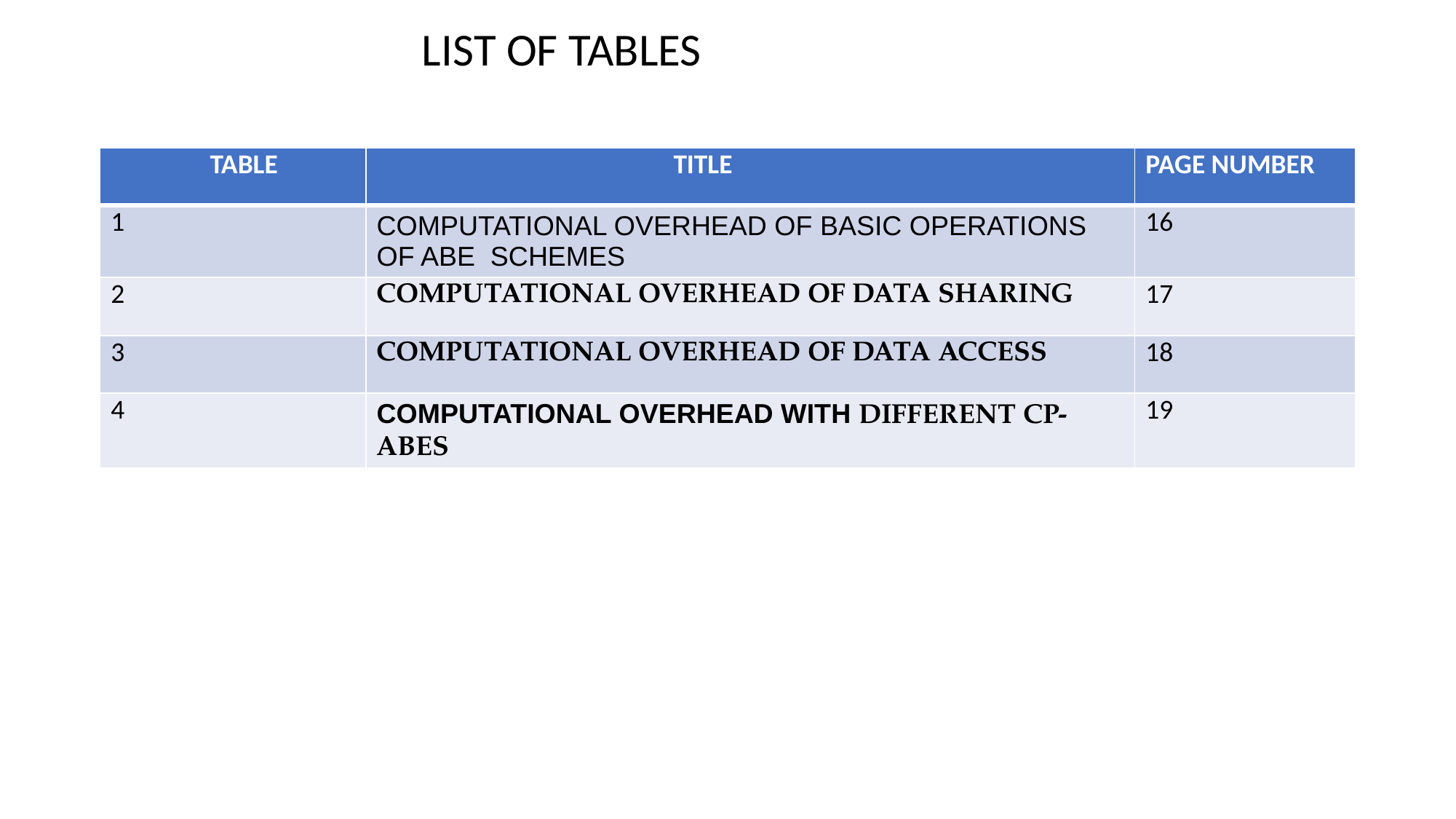

# LIST OF TABLES
| TABLE | TITLE | PAGE NUMBER |
| --- | --- | --- |
| 1 | COMPUTATIONAL OVERHEAD OF BASIC OPERATIONS OF ABE SCHEMES | 16 |
| 2 | COMPUTATIONAL OVERHEAD OF DATA SHARING | 17 |
| 3 | COMPUTATIONAL OVERHEAD OF DATA ACCESS | 18 |
| 4 | COMPUTATIONAL OVERHEAD WITH DIFFERENT CP-ABES | 19 |